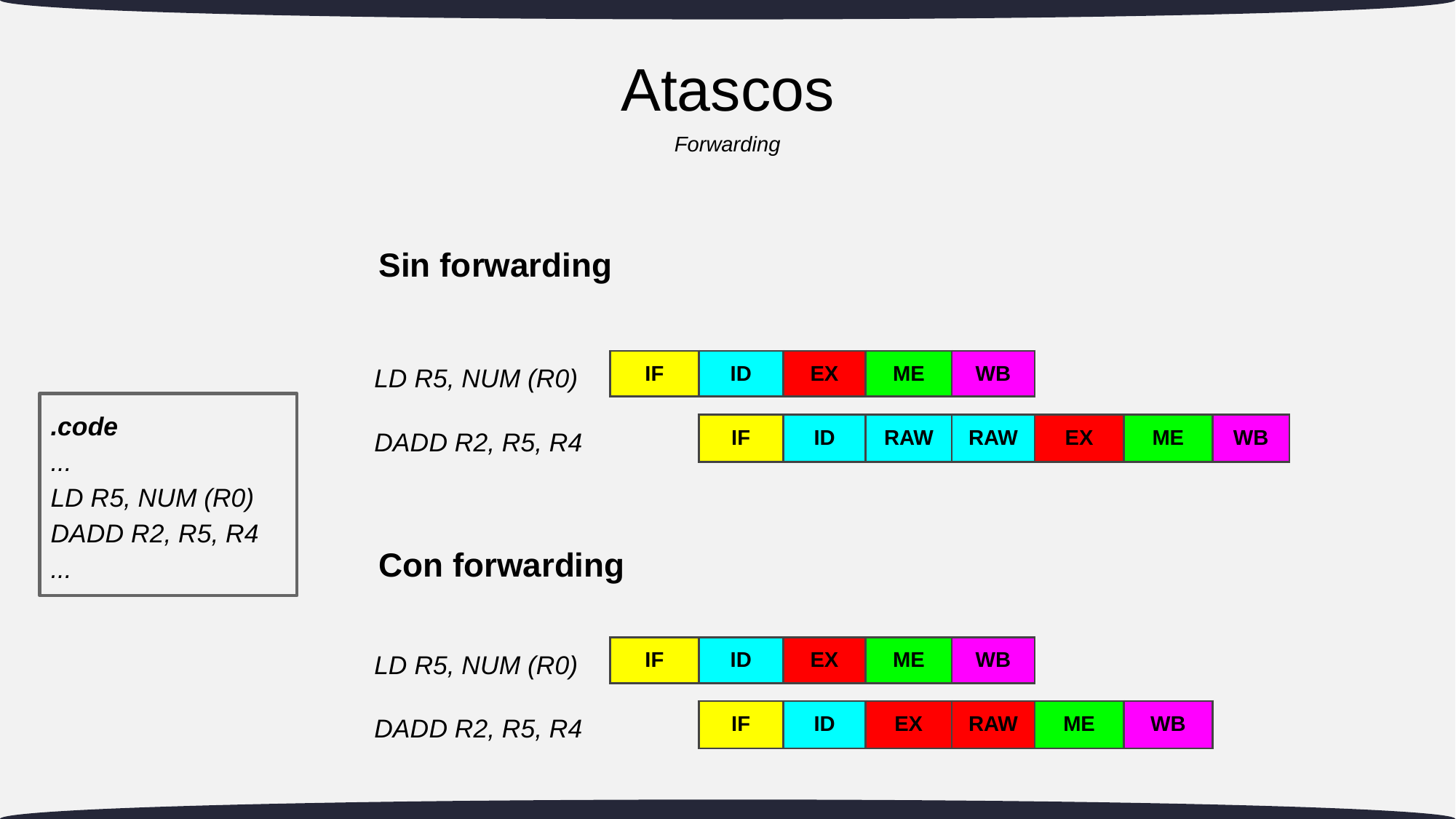

# Atascos
Forwarding
Sin forwarding
LD R5, NUM (R0)
| IF | ID | EX | ME | WB |
| --- | --- | --- | --- | --- |
.code
...
LD R5, NUM (R0)
DADD R2, R5, R4
...
DADD R2, R5, R4
| IF | ID | RAW | RAW | EX | ME | WB |
| --- | --- | --- | --- | --- | --- | --- |
Con forwarding
LD R5, NUM (R0)
| IF | ID | EX | ME | WB |
| --- | --- | --- | --- | --- |
DADD R2, R5, R4
| IF | ID | EX | RAW | ME | WB |
| --- | --- | --- | --- | --- | --- |